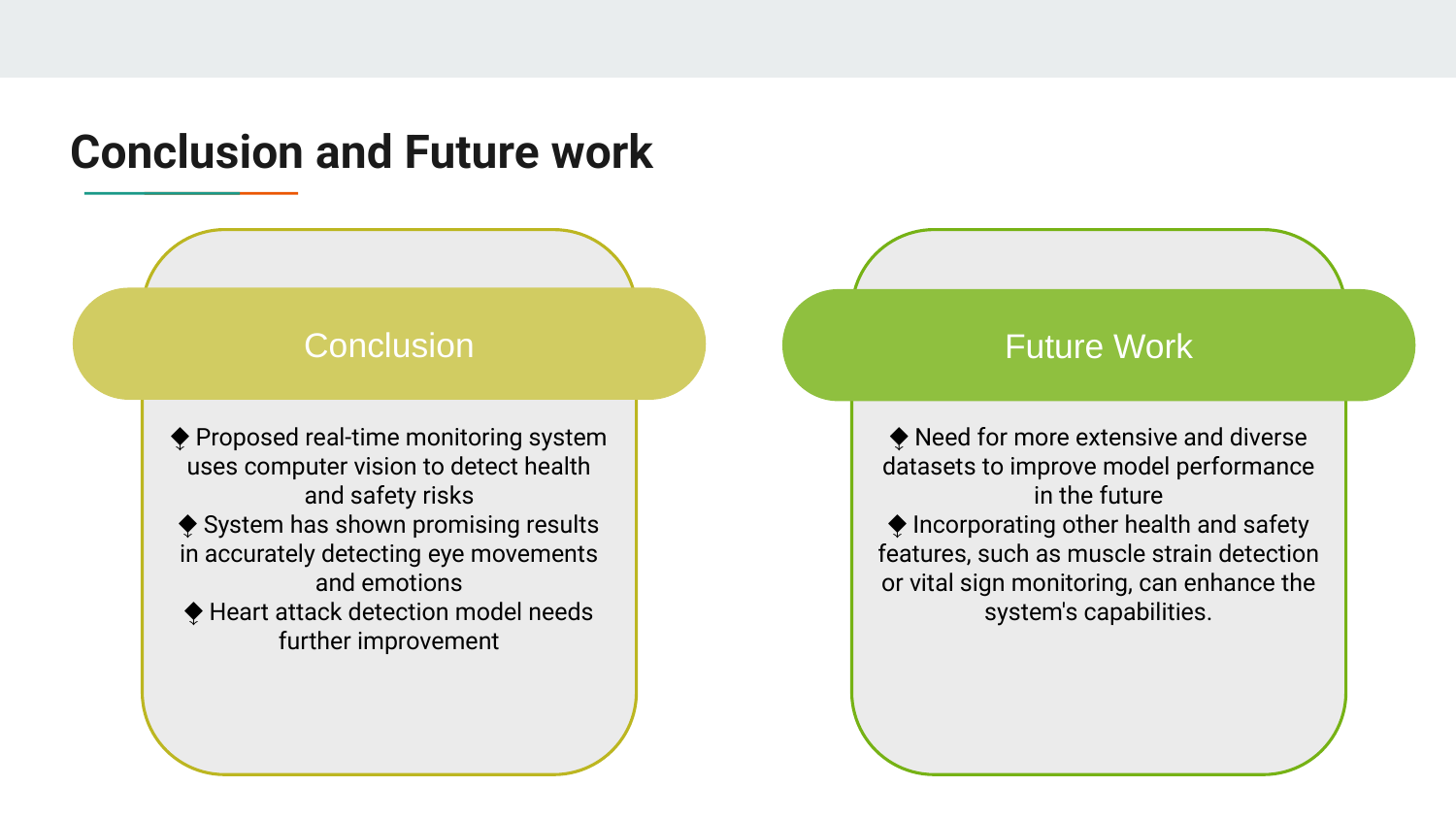

# Conclusion and Future work

⧪ Proposed real-time monitoring system uses computer vision to detect health and safety risks
⧪ System has shown promising results in accurately detecting eye movements and emotions
⧪ Heart attack detection model needs further improvement

Conclusion

⧪ Need for more extensive and diverse datasets to improve model performance in the future
⧪ Incorporating other health and safety features, such as muscle strain detection or vital sign monitoring, can enhance the system's capabilities.

Future Work